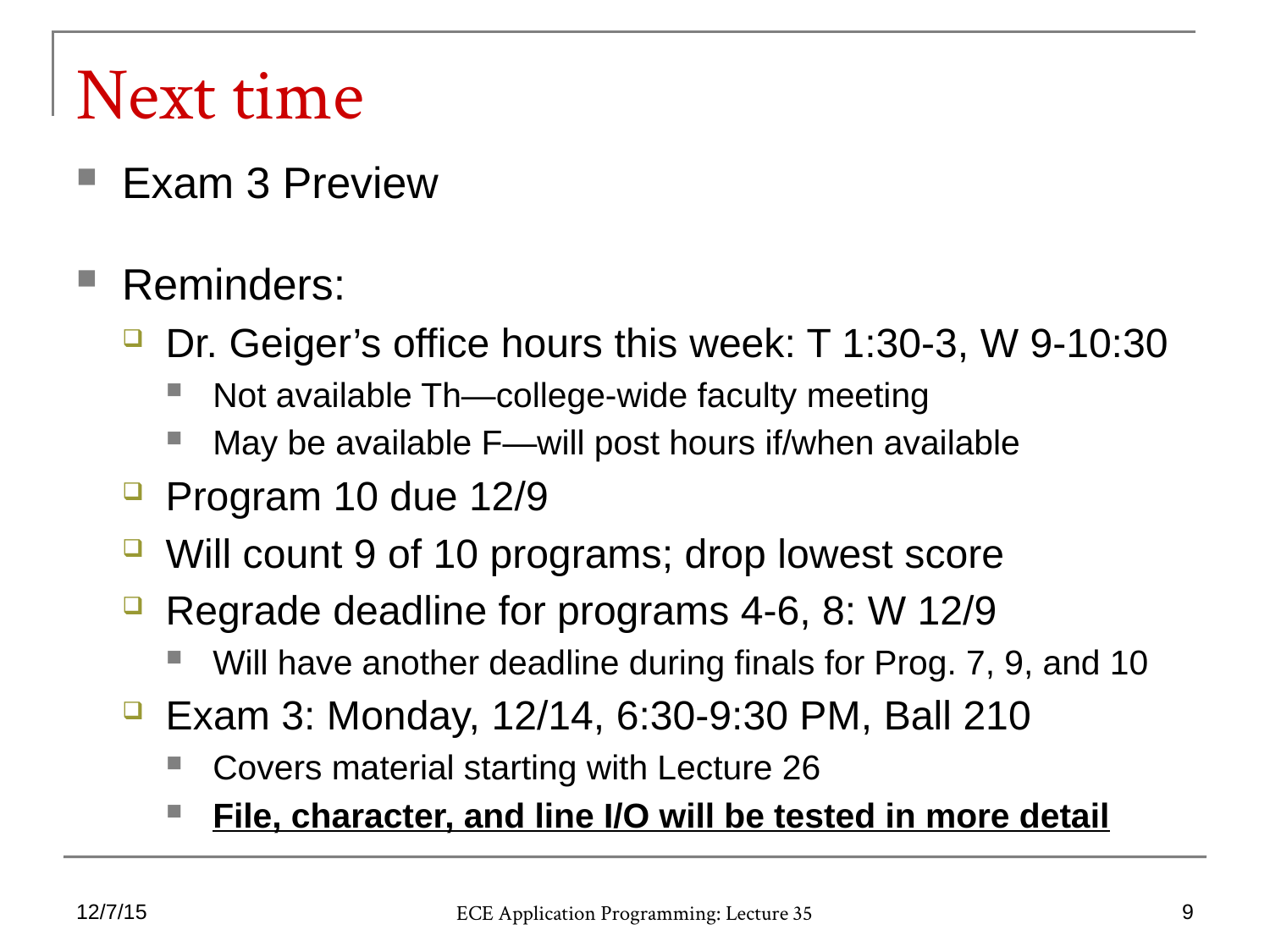

# Next time
Exam 3 Preview

Reminders:
Dr. Geiger’s office hours this week: T 1:30-3, W 9-10:30
Not available Th—college-wide faculty meeting
May be available F—will post hours if/when available
Program 10 due 12/9
Will count 9 of 10 programs; drop lowest score
Regrade deadline for programs 4-6, 8: W 12/9
Will have another deadline during finals for Prog. 7, 9, and 10
Exam 3: Monday, 12/14, 6:30-9:30 PM, Ball 210
Covers material starting with Lecture 26
File, character, and line I/O will be tested in more detail

12/7/15
9
ECE Application Programming: Lecture 35